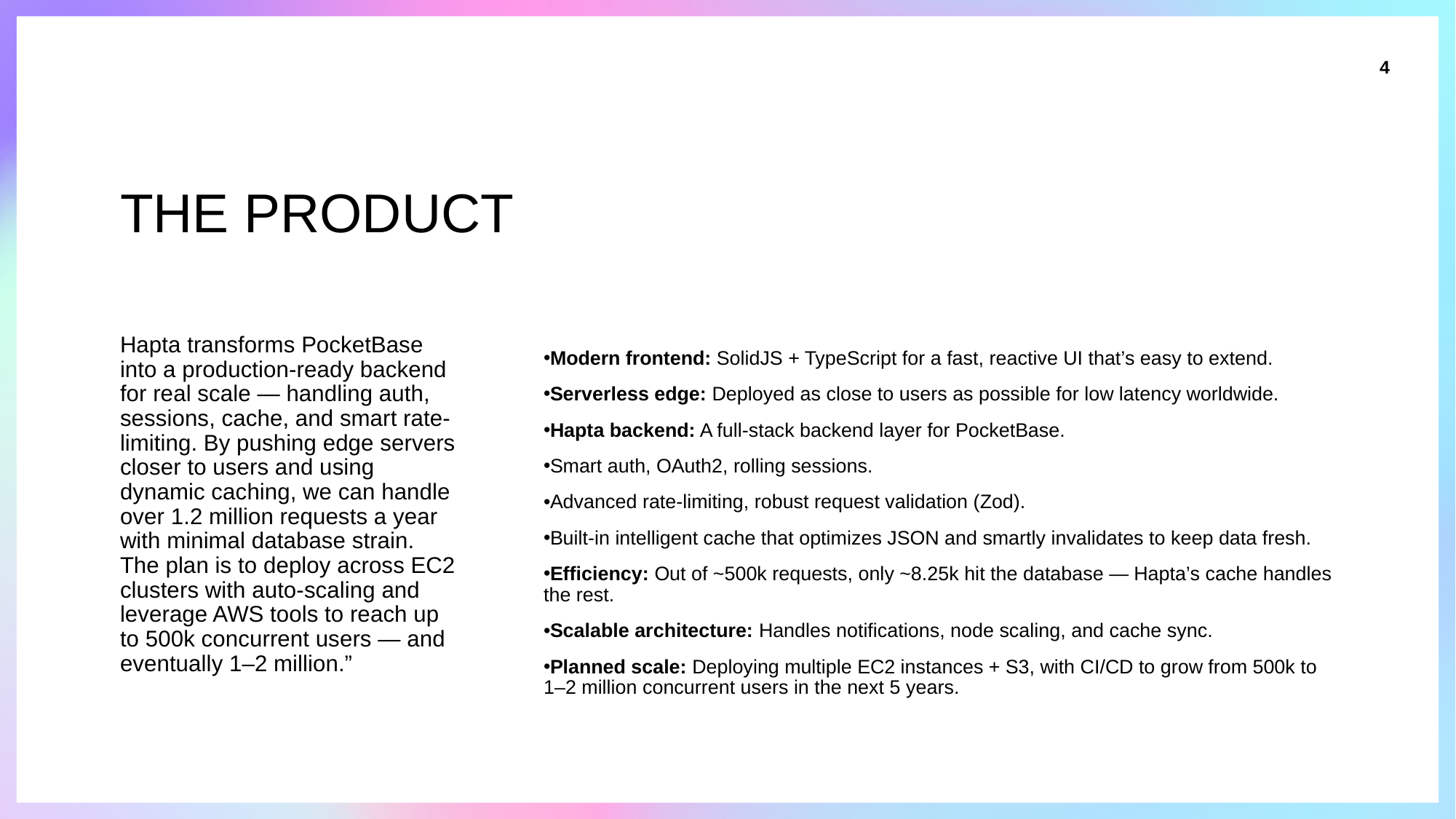

4
# The Product
Hapta transforms PocketBase into a production-ready backend for real scale — handling auth, sessions, cache, and smart rate-limiting. By pushing edge servers closer to users and using dynamic caching, we can handle over 1.2 million requests a year with minimal database strain. The plan is to deploy across EC2 clusters with auto-scaling and leverage AWS tools to reach up to 500k concurrent users — and eventually 1–2 million.”
Modern frontend: SolidJS + TypeScript for a fast, reactive UI that’s easy to extend.
Serverless edge: Deployed as close to users as possible for low latency worldwide.
Hapta backend: A full-stack backend layer for PocketBase.
Smart auth, OAuth2, rolling sessions.
Advanced rate-limiting, robust request validation (Zod).
Built-in intelligent cache that optimizes JSON and smartly invalidates to keep data fresh.
Efficiency: Out of ~500k requests, only ~8.25k hit the database — Hapta’s cache handles the rest.
Scalable architecture: Handles notifications, node scaling, and cache sync.
Planned scale: Deploying multiple EC2 instances + S3, with CI/CD to grow from 500k to 1–2 million concurrent users in the next 5 years.